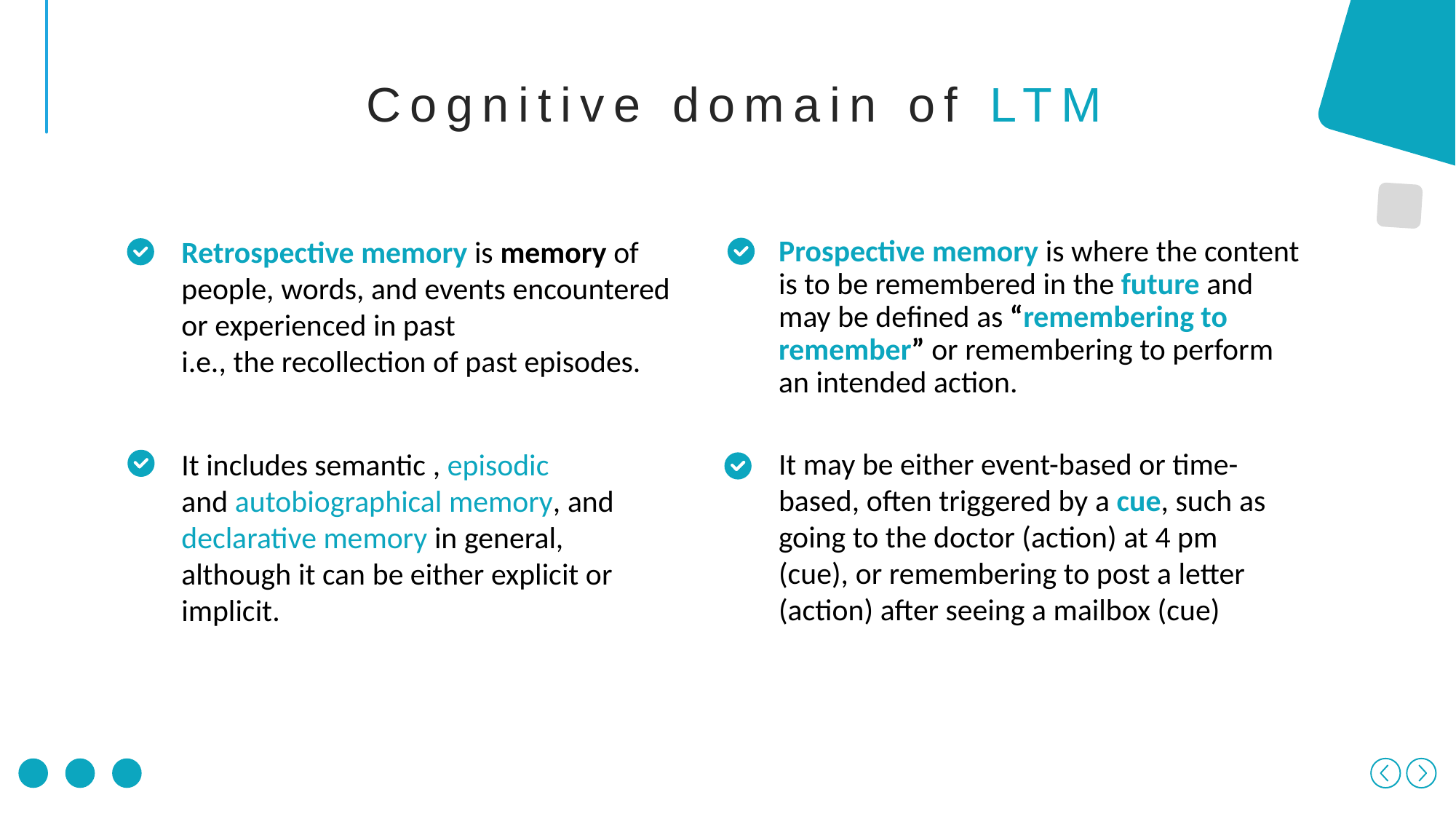

Cognitive domain of LTM

Retrospective memory is memory of people, words, and events encountered or experienced in past
i.e., the recollection of past episodes.

Prospective memory is where the content is to be remembered in the future and may be defined as “remembering to remember” or remembering to perform an intended action.

It may be either event-based or time-based, often triggered by a cue, such as going to the doctor (action) at 4 pm (cue), or remembering to post a letter (action) after seeing a mailbox (cue)
It includes semantic , episodic
and autobiographical memory, and declarative memory in general, although it can be either explicit or implicit.